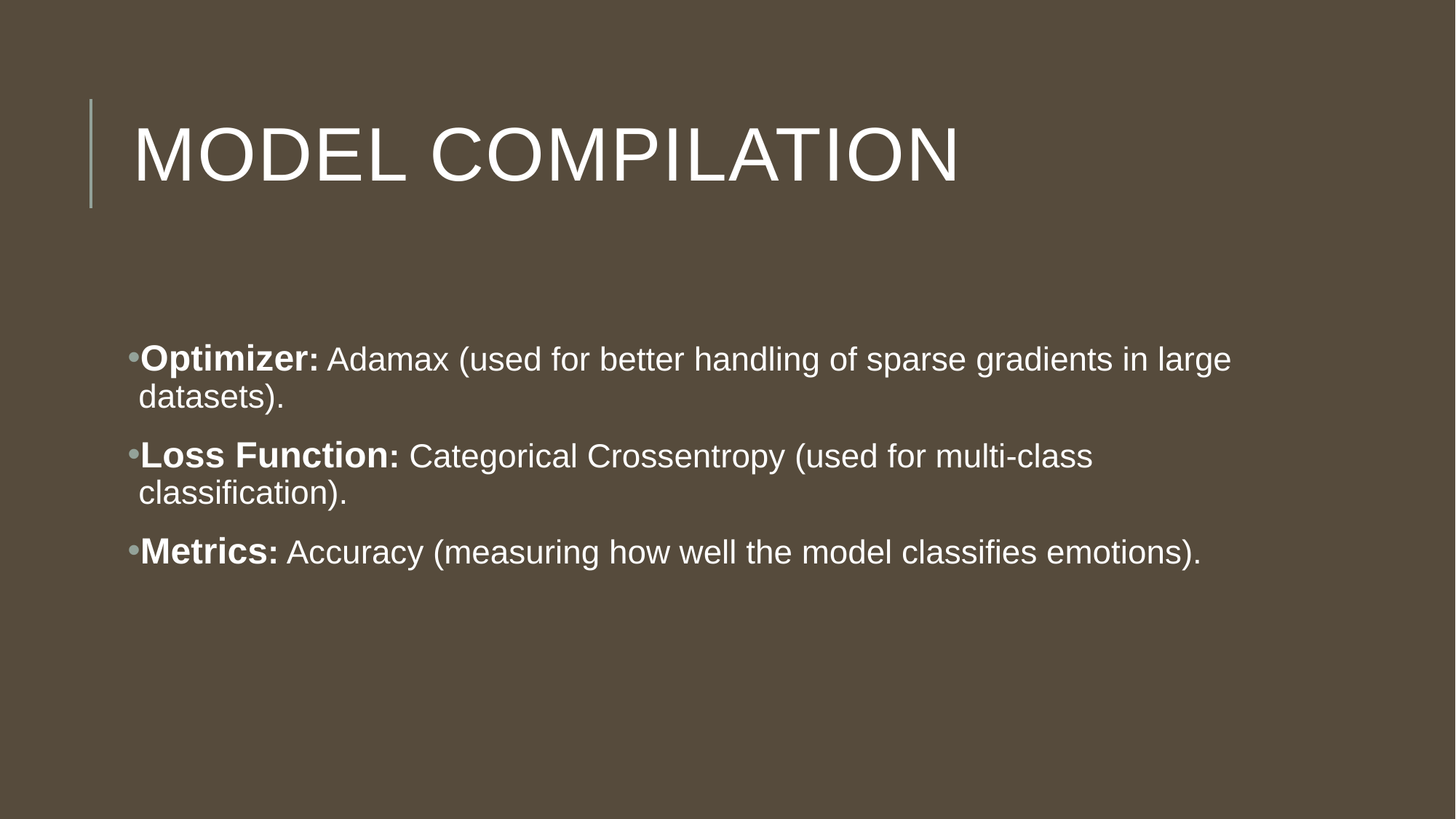

# Model Compilation

Optimizer: Adamax (used for better handling of sparse gradients in large datasets).
Loss Function: Categorical Crossentropy (used for multi-class classification).
Metrics: Accuracy (measuring how well the model classifies emotions).